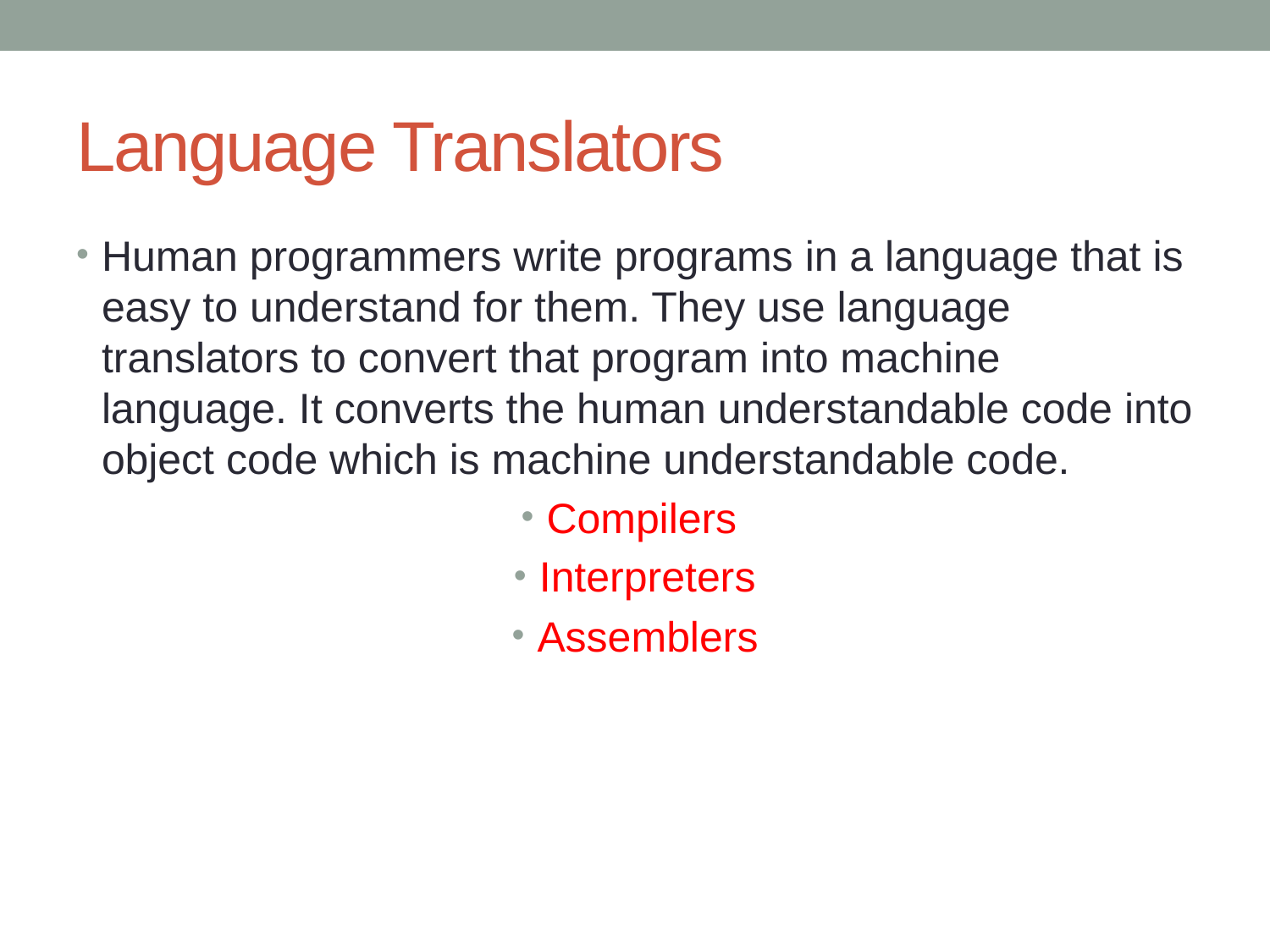

# Language Translators
Human programmers write programs in a language that is easy to understand for them. They use language translators to convert that program into machine language. It converts the human understandable code into object code which is machine understandable code.
Compilers
Interpreters
Assemblers